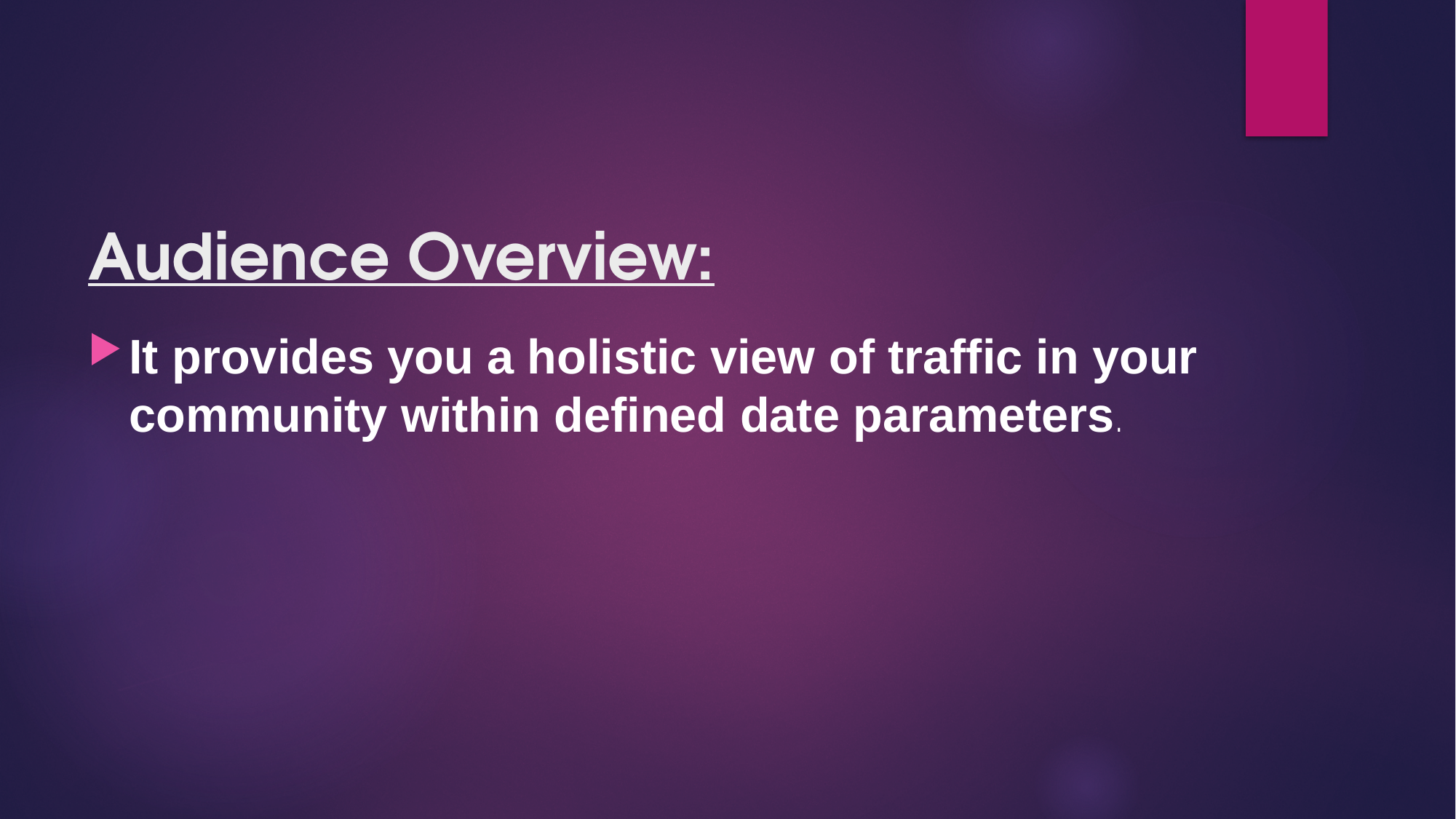

# Audience Overview:
It provides you a holistic view of traffic in your community within defined date parameters.